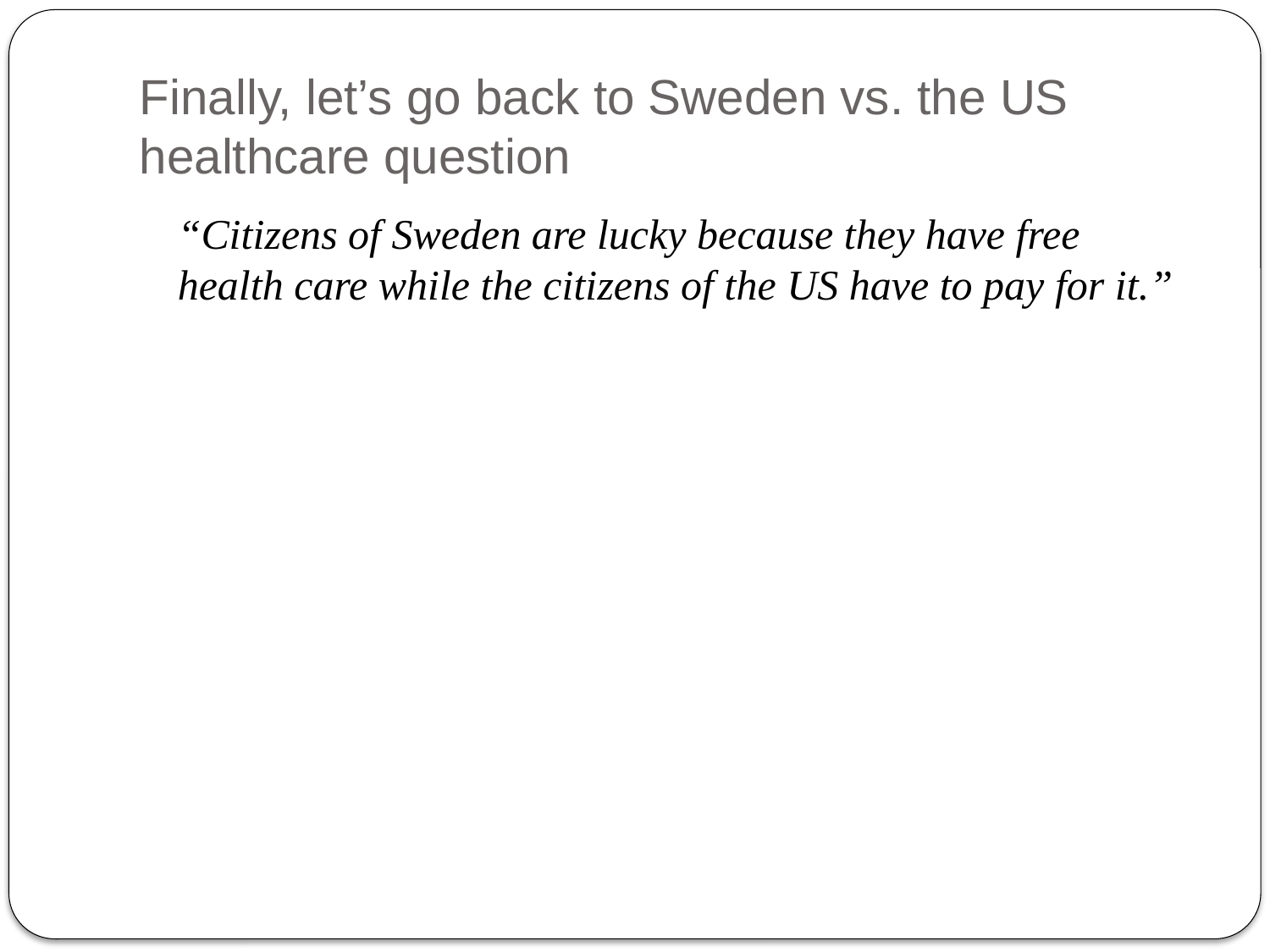

# Finally, let’s go back to Sweden vs. the US healthcare question
	“Citizens of Sweden are lucky because they have free health care while the citizens of the US have to pay for it.”